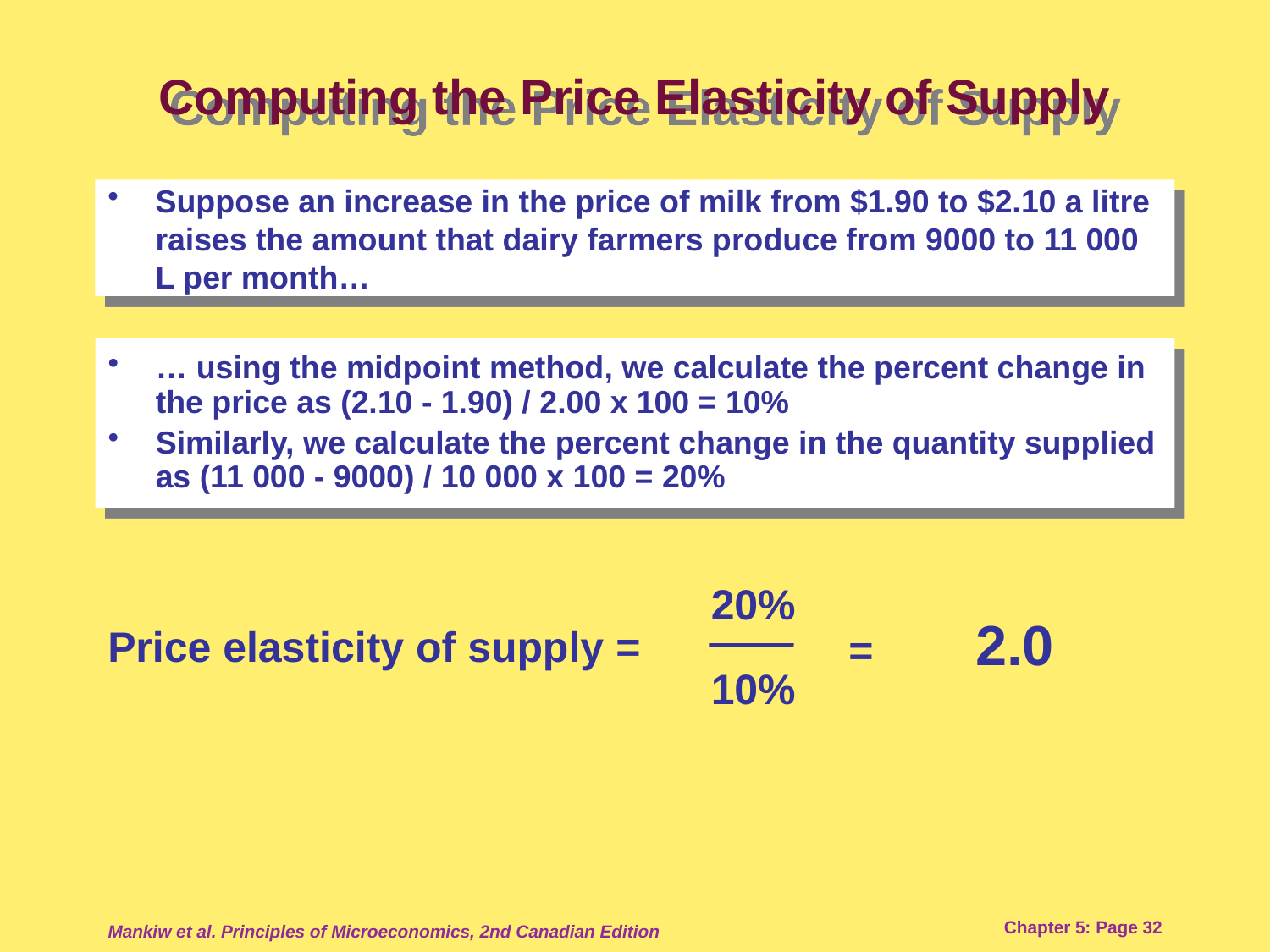

# Computing the Price Elasticity of Supply
Suppose an increase in the price of milk from $1.90 to $2.10 a litre raises the amount that dairy farmers produce from 9000 to 11 000 L per month…
… using the midpoint method, we calculate the percent change in the price as (2.10 - 1.90) / 2.00 x 100 = 10%
Similarly, we calculate the percent change in the quantity supplied as (11 000 - 9000) / 10 000 x 100 = 20%
20%
= 	2.0
Price elasticity of supply =

10%
Mankiw et al. Principles of Microeconomics, 2nd Canadian Edition
Chapter 5: Page 32